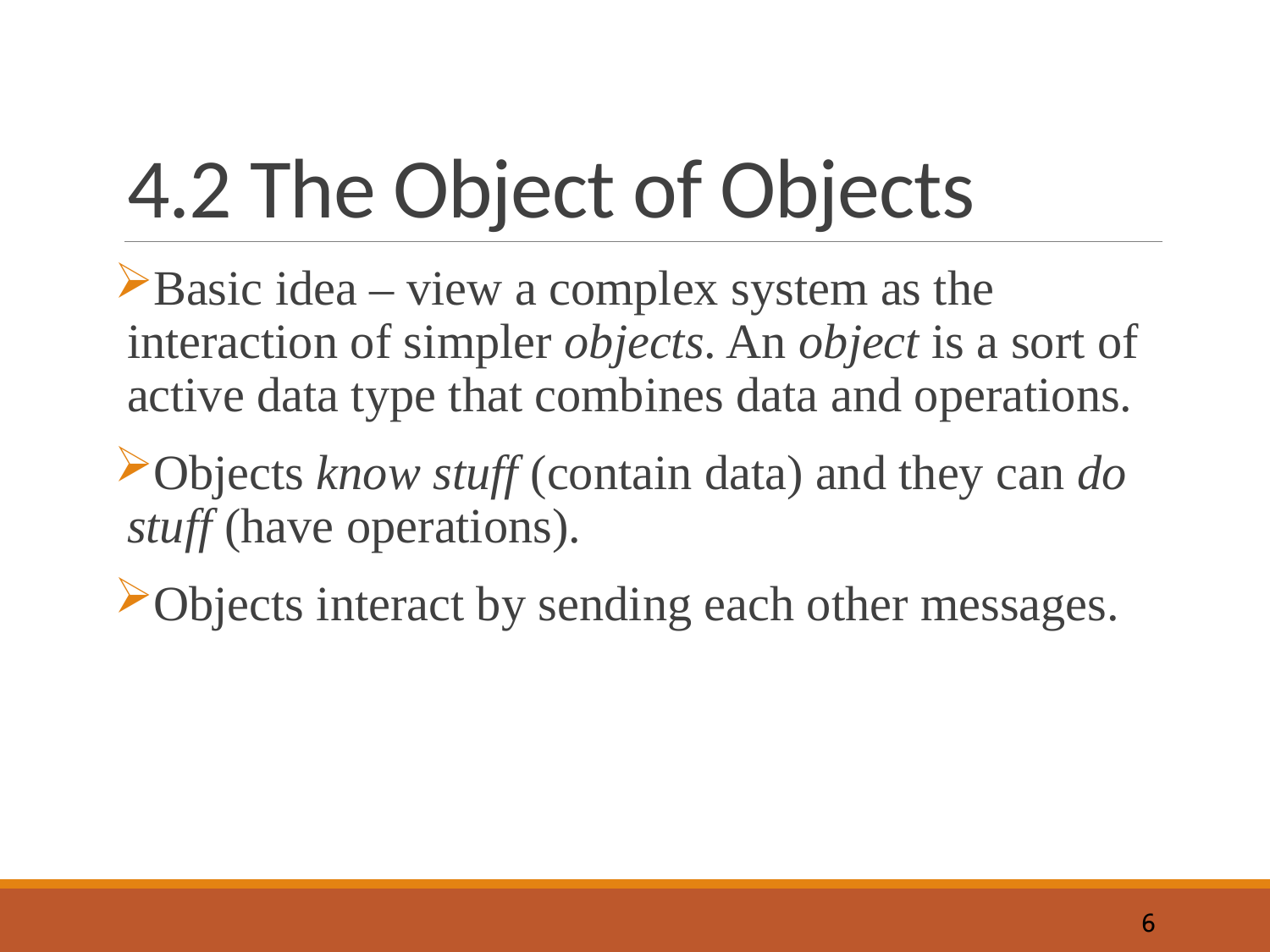

# 4.2 The Object of Objects
Basic idea – view a complex system as the interaction of simpler objects. An object is a sort of active data type that combines data and operations.
Objects know stuff (contain data) and they can do stuff (have operations).
Objects interact by sending each other messages.

6